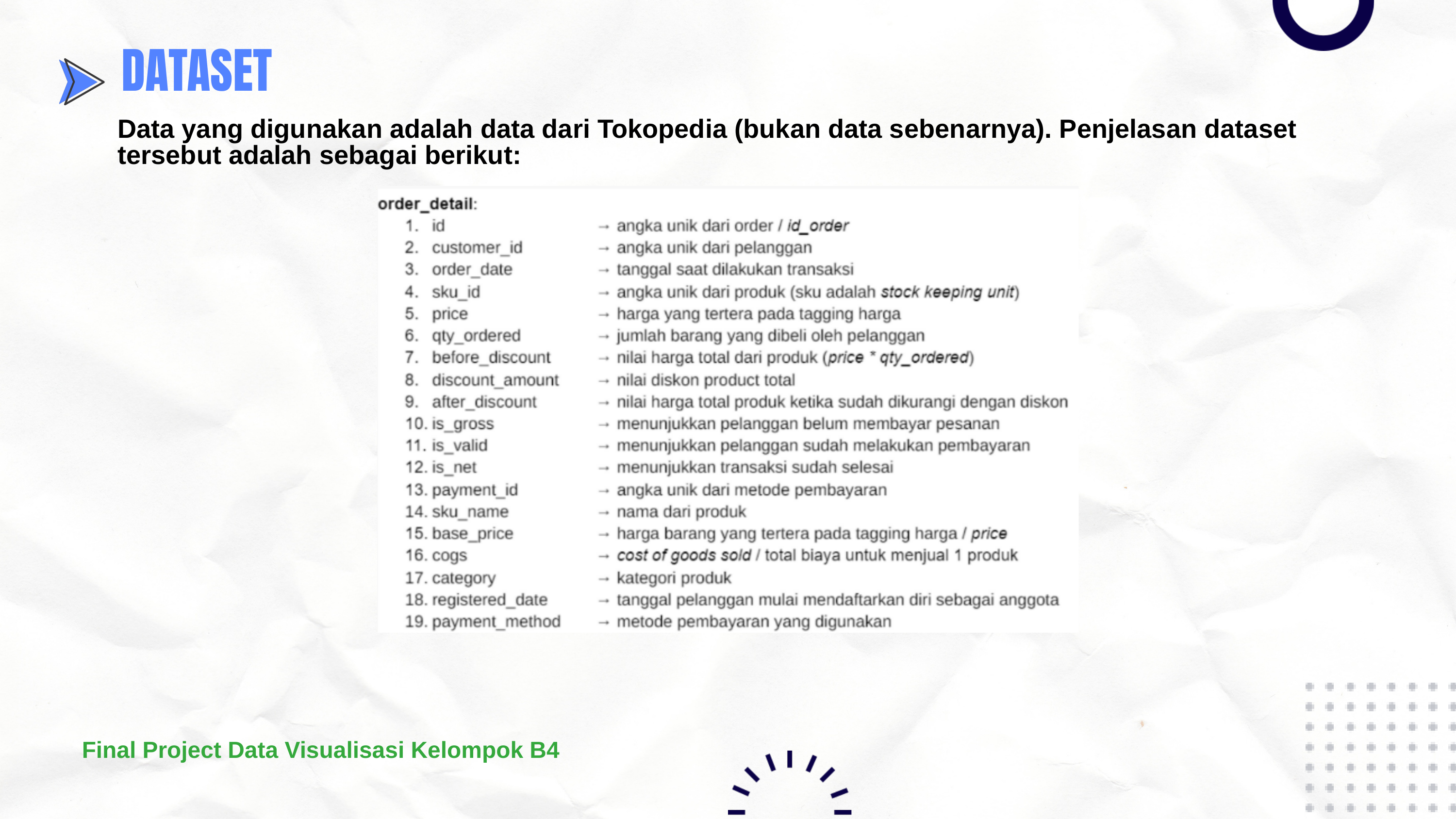

DATASET

Data yang digunakan adalah data dari Tokopedia (bukan data sebenarnya). Penjelasan dataset tersebut adalah sebagai berikut:

Final Project Data Visualisasi Kelompok B4